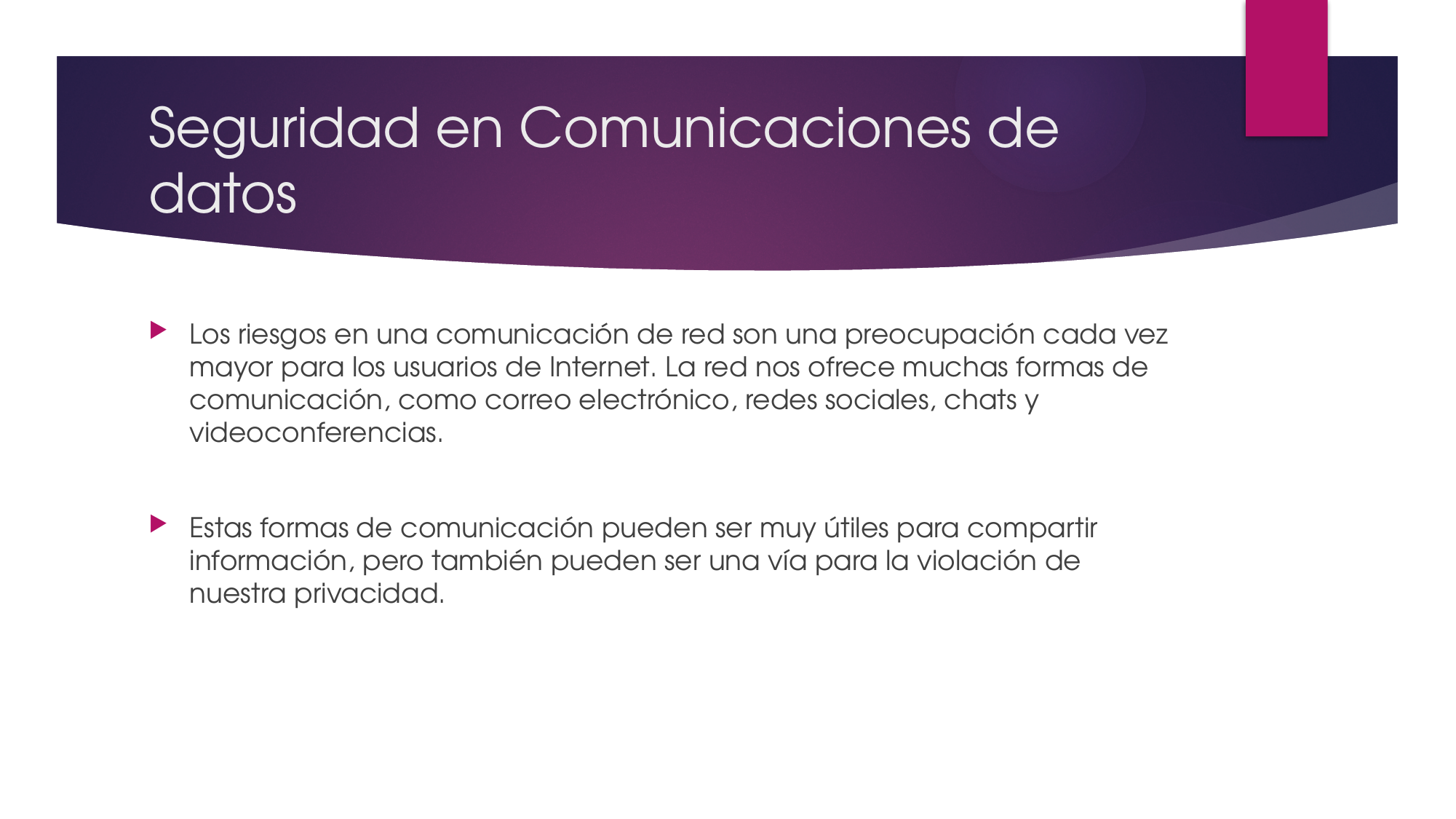

# Seguridad en Comunicaciones de datos
Los riesgos en una comunicación de red son una preocupación cada vez mayor para los usuarios de Internet. La red nos ofrece muchas formas de comunicación, como correo electrónico, redes sociales, chats y videoconferencias.

Estas formas de comunicación pueden ser muy útiles para compartir información, pero también pueden ser una vía para la violación de nuestra privacidad.